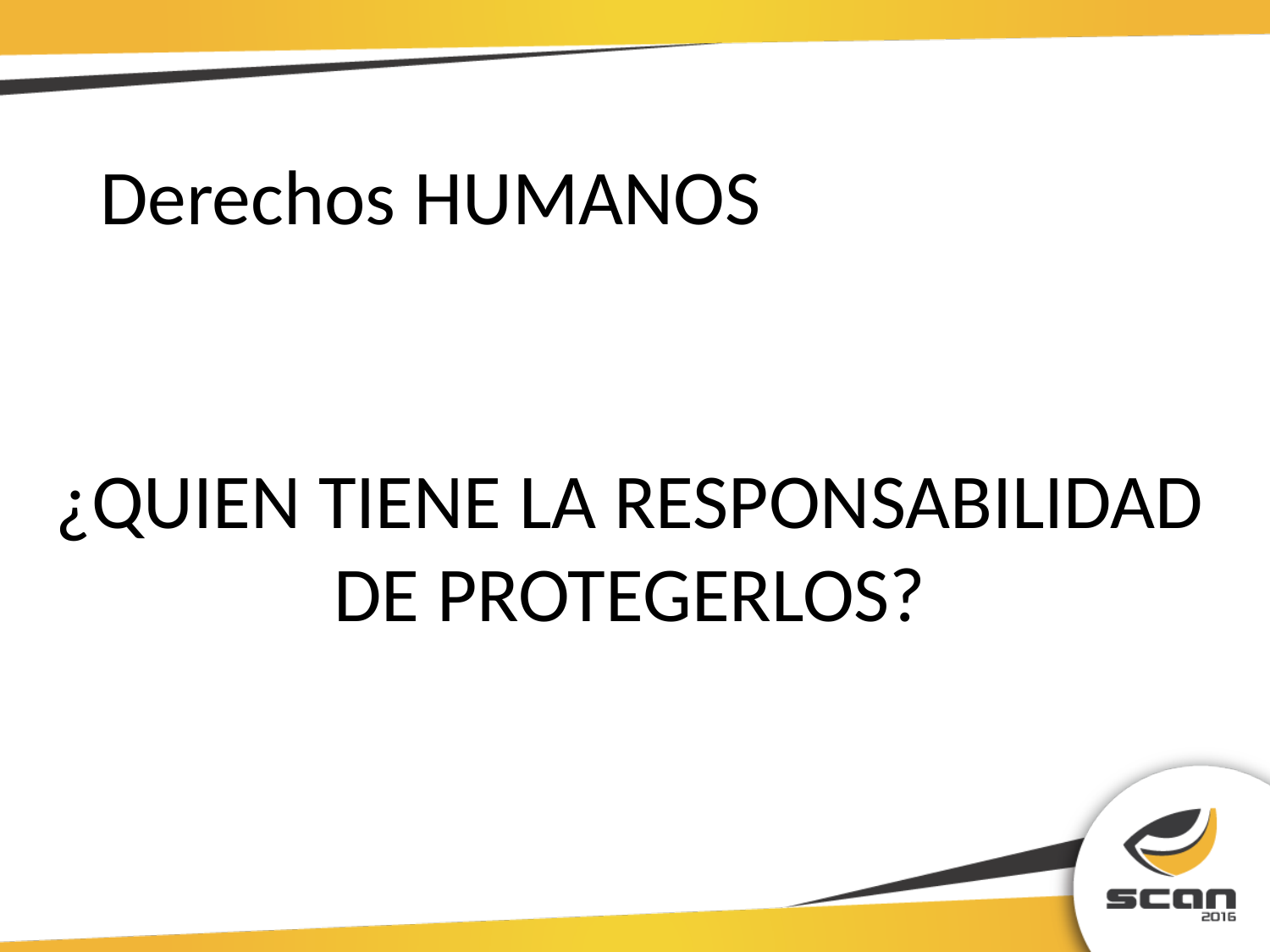

# Derechos HUMANOS
¿QUIEN TIENE LA RESPONSABILIDAD DE PROTEGERLOS?